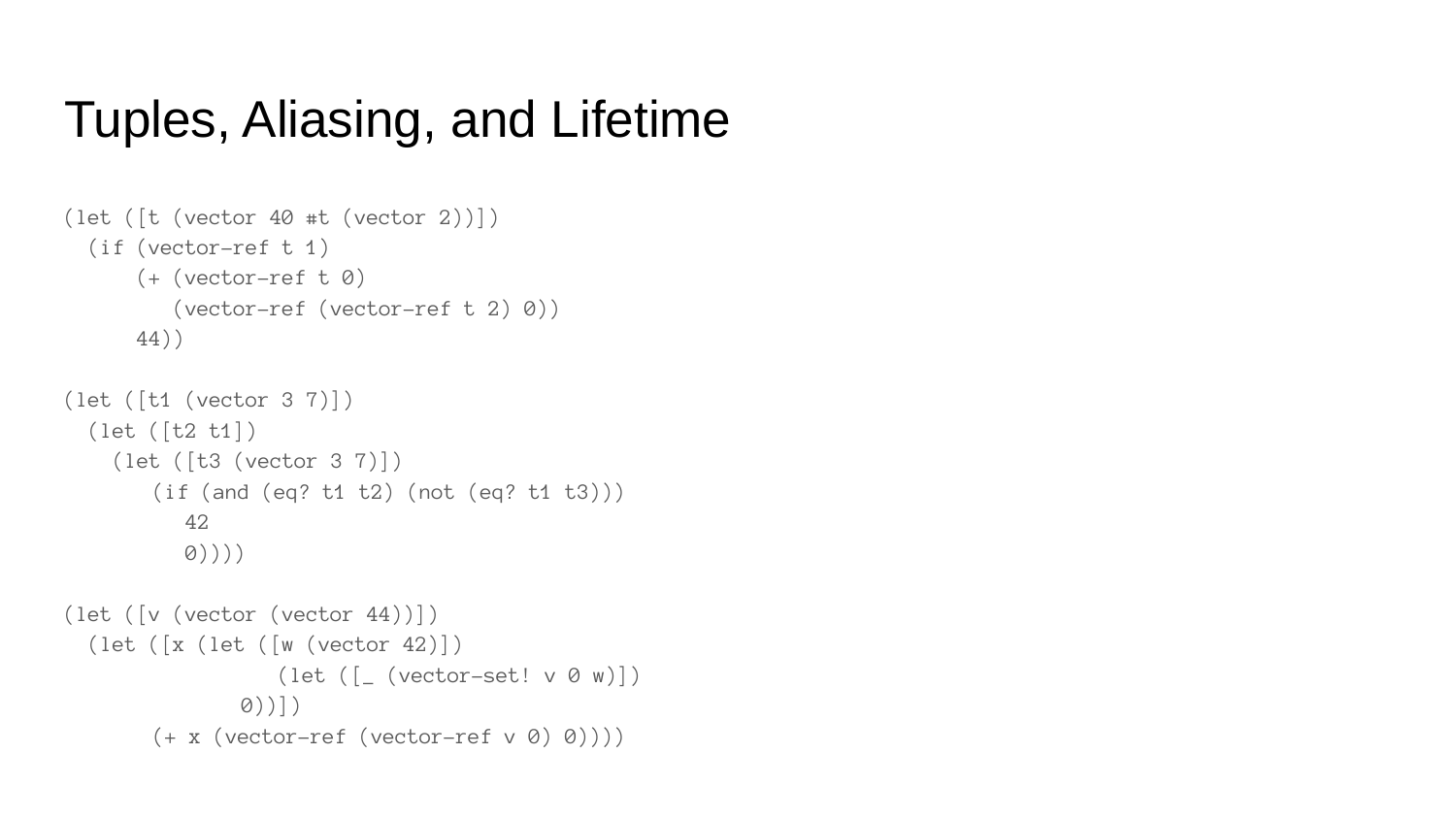

# Tuples, Aliasing, and Lifetime
(let ([t (vector 40 #t (vector 2))])
  (if (vector-ref t 1)
      (+ (vector-ref t 0)
         (vector-ref (vector-ref t 2) 0))
      44))

(let ([t1 (vector 3 7)])
  (let ([t2 t1])
    (let ([t3 (vector 3 7)])
   	(if (and (eq? t1 t2) (not (eq? t1 t3)))
          42
          0))))

(let ([v (vector (vector 44))])
  (let ([x (let ([w (vector 42)])
         	   (let ([_ (vector-set! v 0 w)])
           	0))])
	(+ x (vector-ref (vector-ref v 0) 0))))